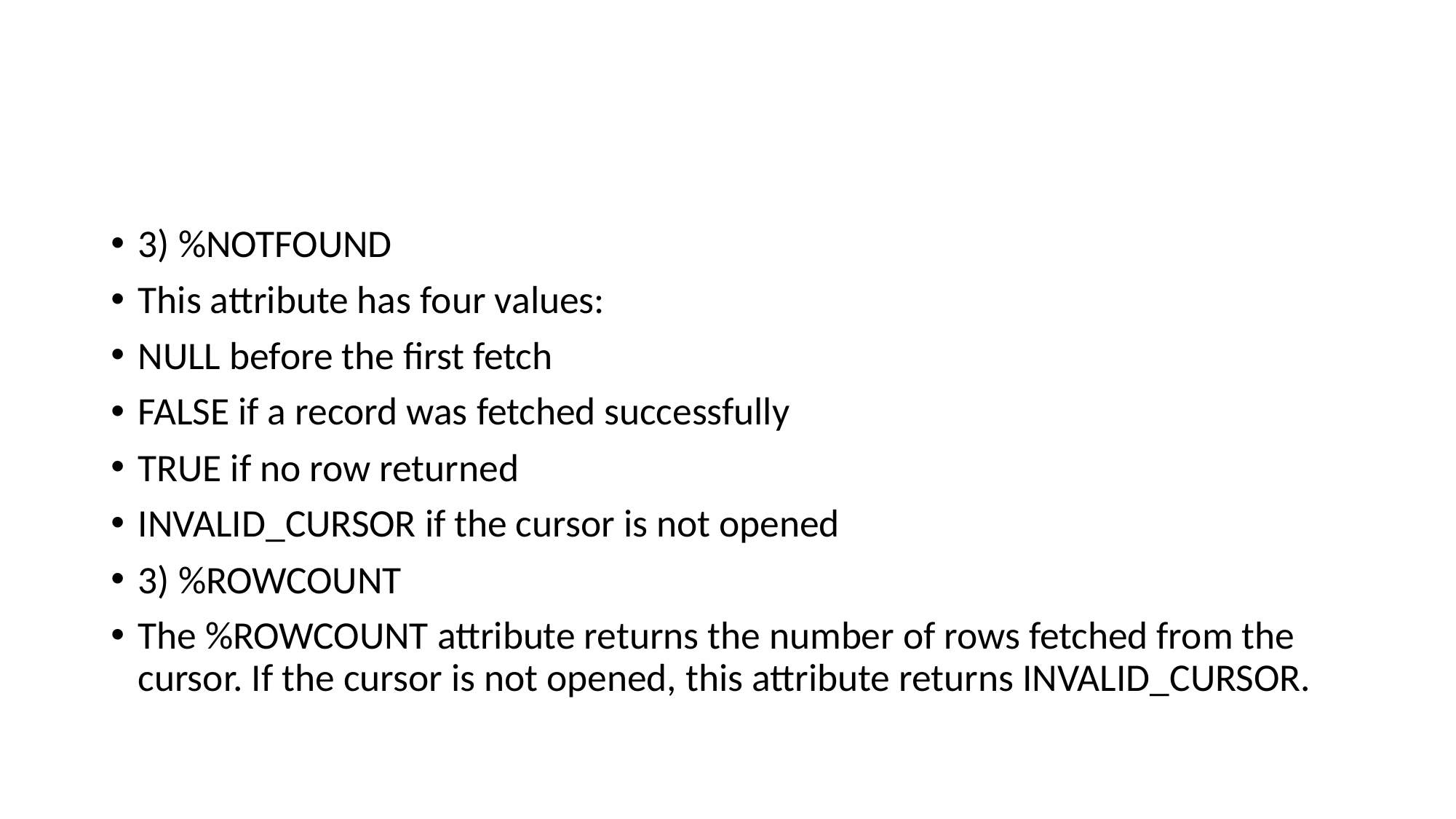

#
3) %NOTFOUND
This attribute has four values:
NULL before the first fetch
FALSE if a record was fetched successfully
TRUE if no row returned
INVALID_CURSOR if the cursor is not opened
3) %ROWCOUNT
The %ROWCOUNT attribute returns the number of rows fetched from the cursor. If the cursor is not opened, this attribute returns INVALID_CURSOR.